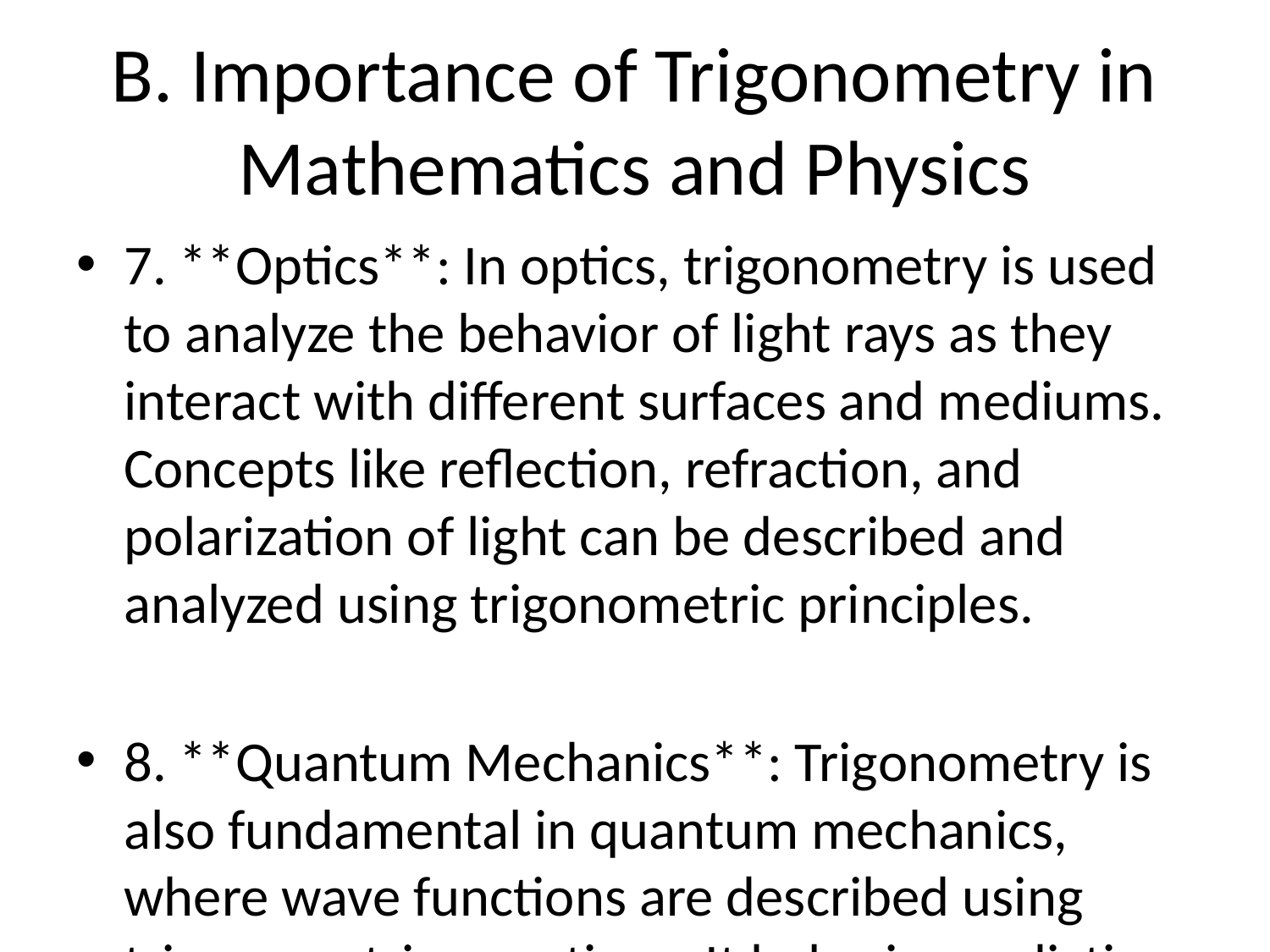

# B. Importance of Trigonometry in Mathematics and Physics
7. **Optics**: In optics, trigonometry is used to analyze the behavior of light rays as they interact with different surfaces and mediums. Concepts like reflection, refraction, and polarization of light can be described and analyzed using trigonometric principles.

8. **Quantum Mechanics**: Trigonometry is also fundamental in quantum mechanics, where wave functions are described using trigonometric equations. It helps in predicting the behavior of particles at the quantum level and understanding the underlying principles of quantum theory.